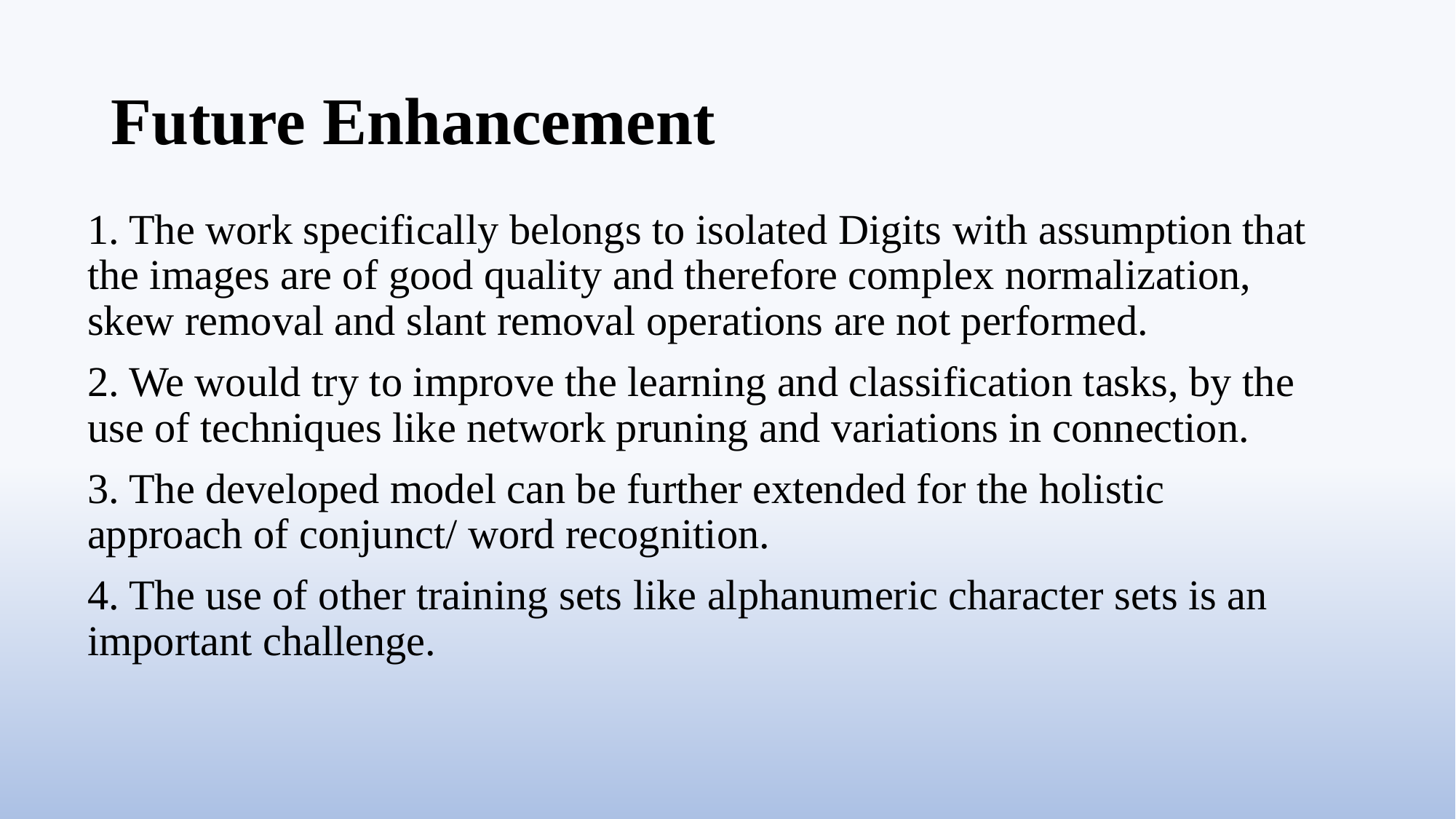

# Future Enhancement
1. The work specifically belongs to isolated Digits with assumption that the images are of good quality and therefore complex normalization, skew removal and slant removal operations are not performed.
2. We would try to improve the learning and classification tasks, by the use of techniques like network pruning and variations in connection.
3. The developed model can be further extended for the holistic approach of conjunct/ word recognition.
4. The use of other training sets like alphanumeric character sets is an important challenge.